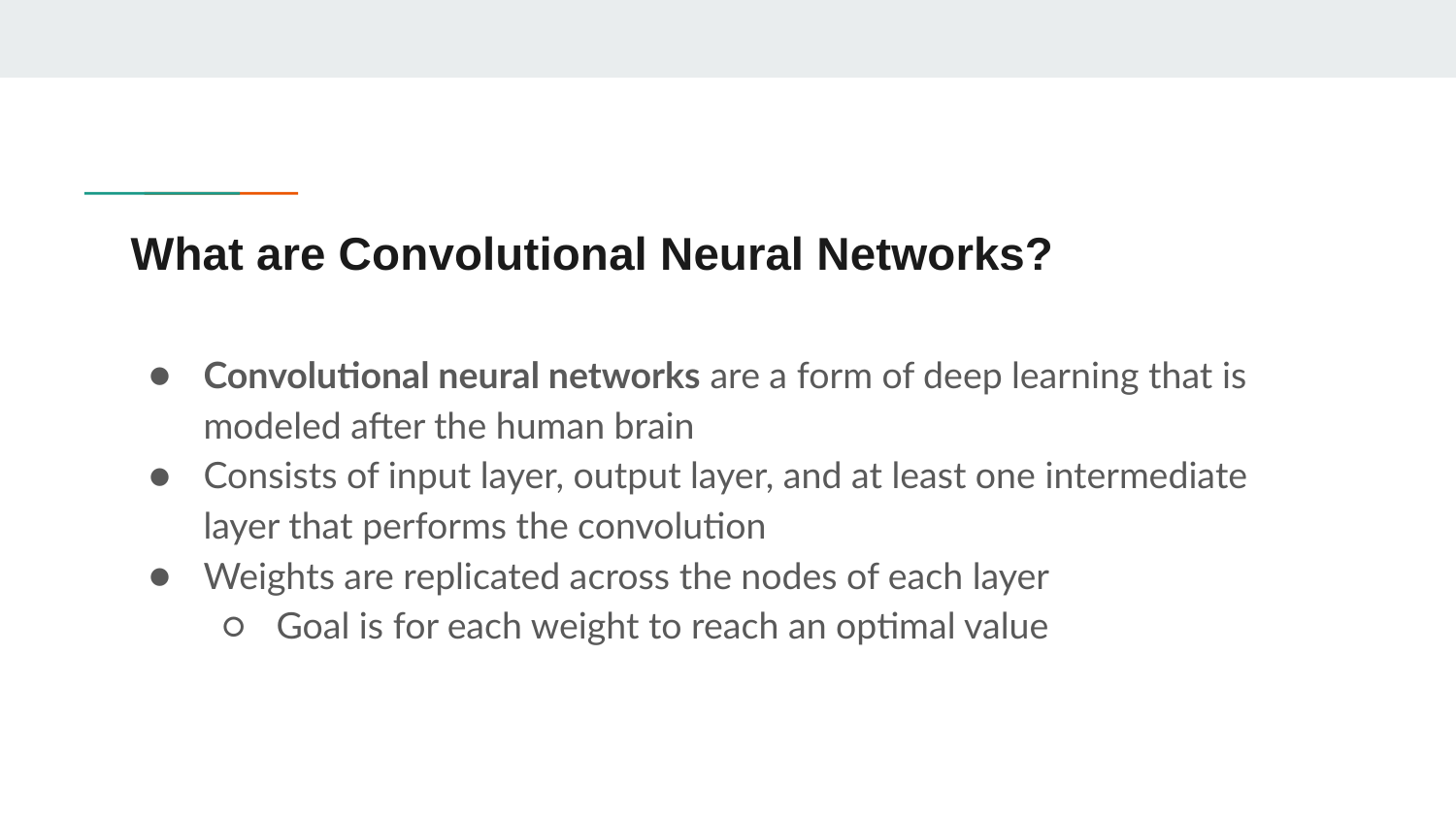

# What are Convolutional Neural Networks?
Convolutional neural networks are a form of deep learning that is modeled after the human brain
Consists of input layer, output layer, and at least one intermediate layer that performs the convolution
Weights are replicated across the nodes of each layer
Goal is for each weight to reach an optimal value